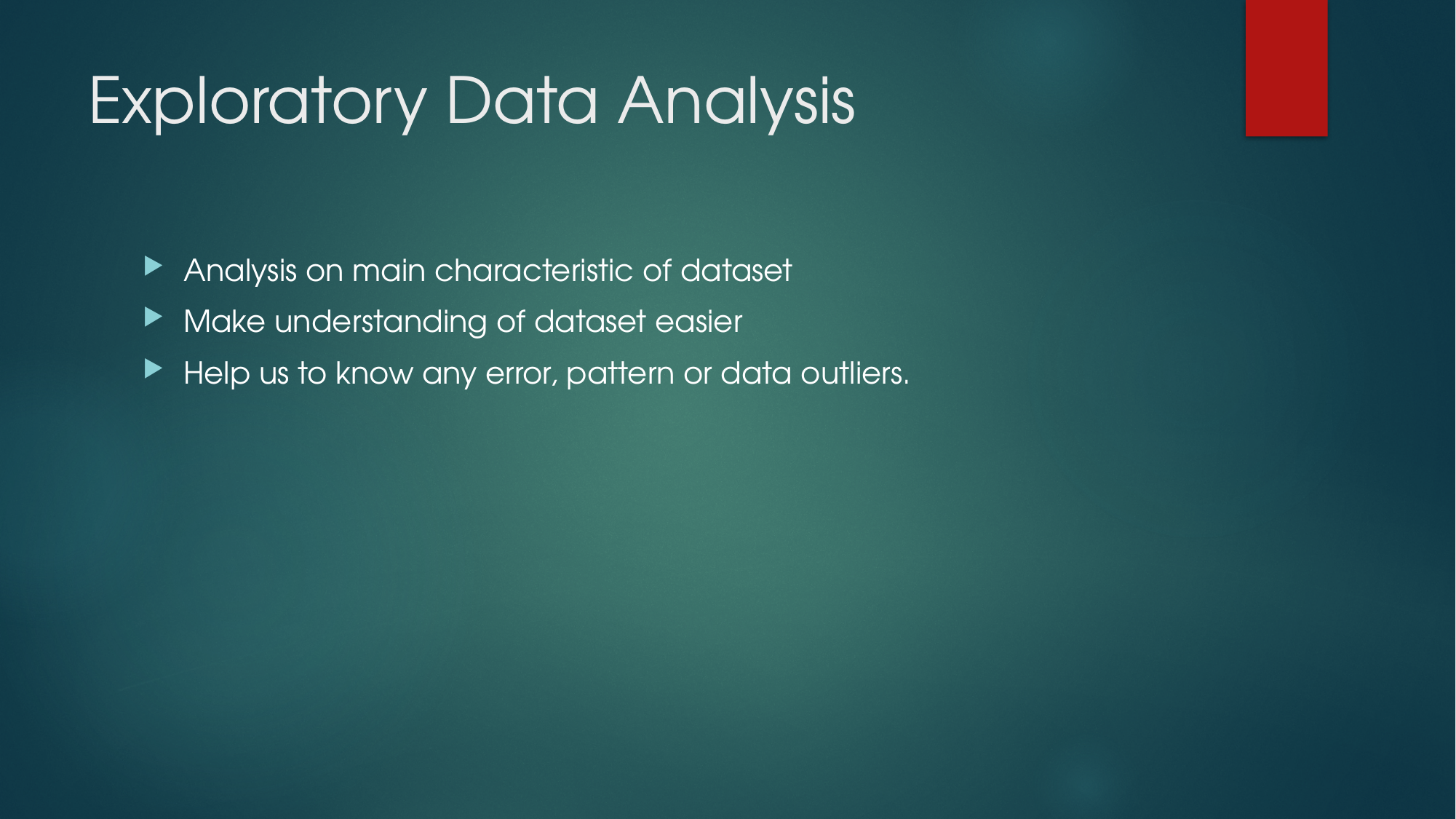

# Exploratory Data Analysis
Analysis on main characteristic of dataset
Make understanding of dataset easier
Help us to know any error, pattern or data outliers.